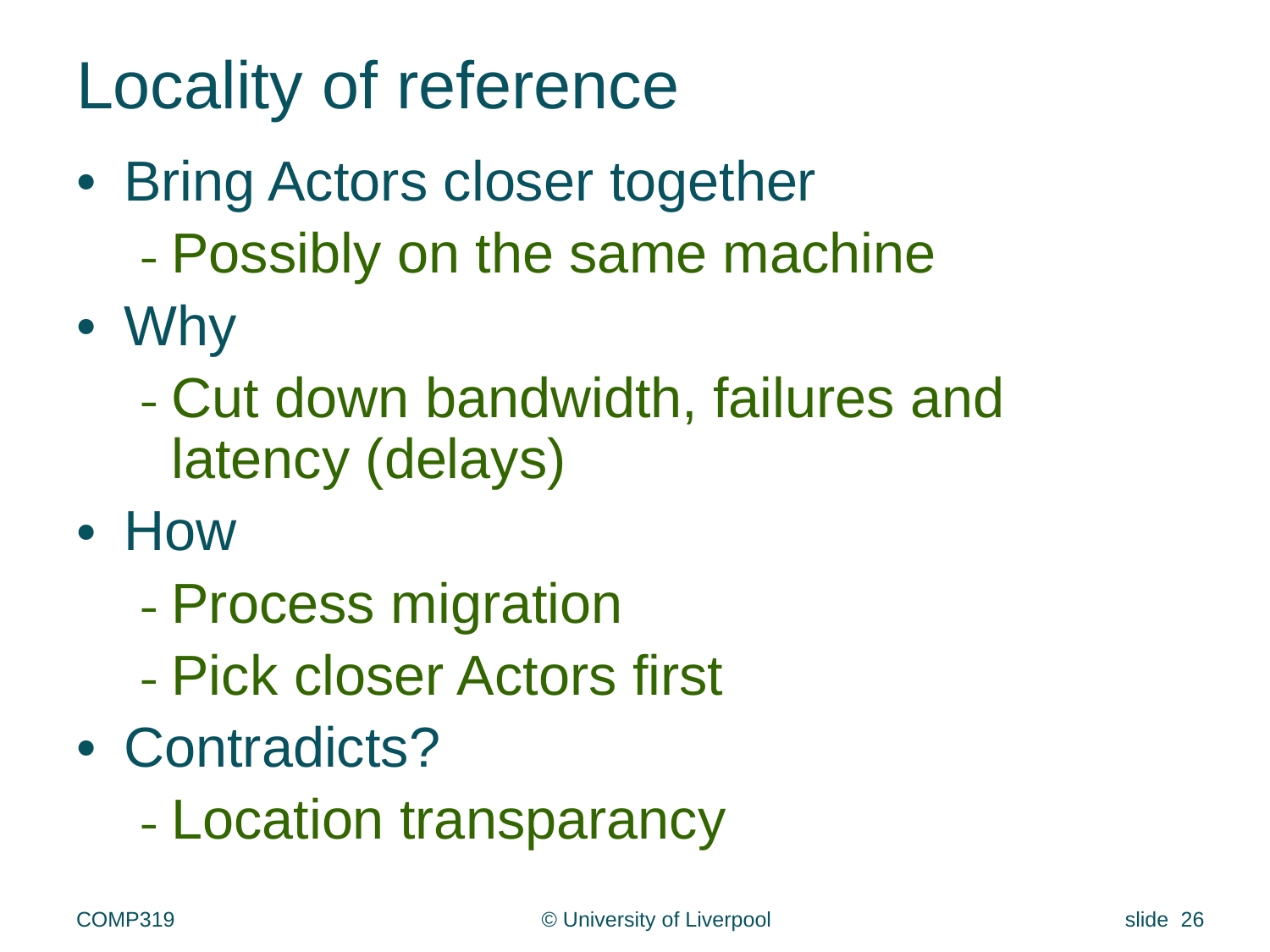

# Locality of reference
Bring Actors closer together
Possibly on the same machine
Why
Cut down bandwidth, failures and latency (delays)
How
Process migration
Pick closer Actors first
Contradicts?
Location transparancy

COMP319
© University of Liverpool
slide  26